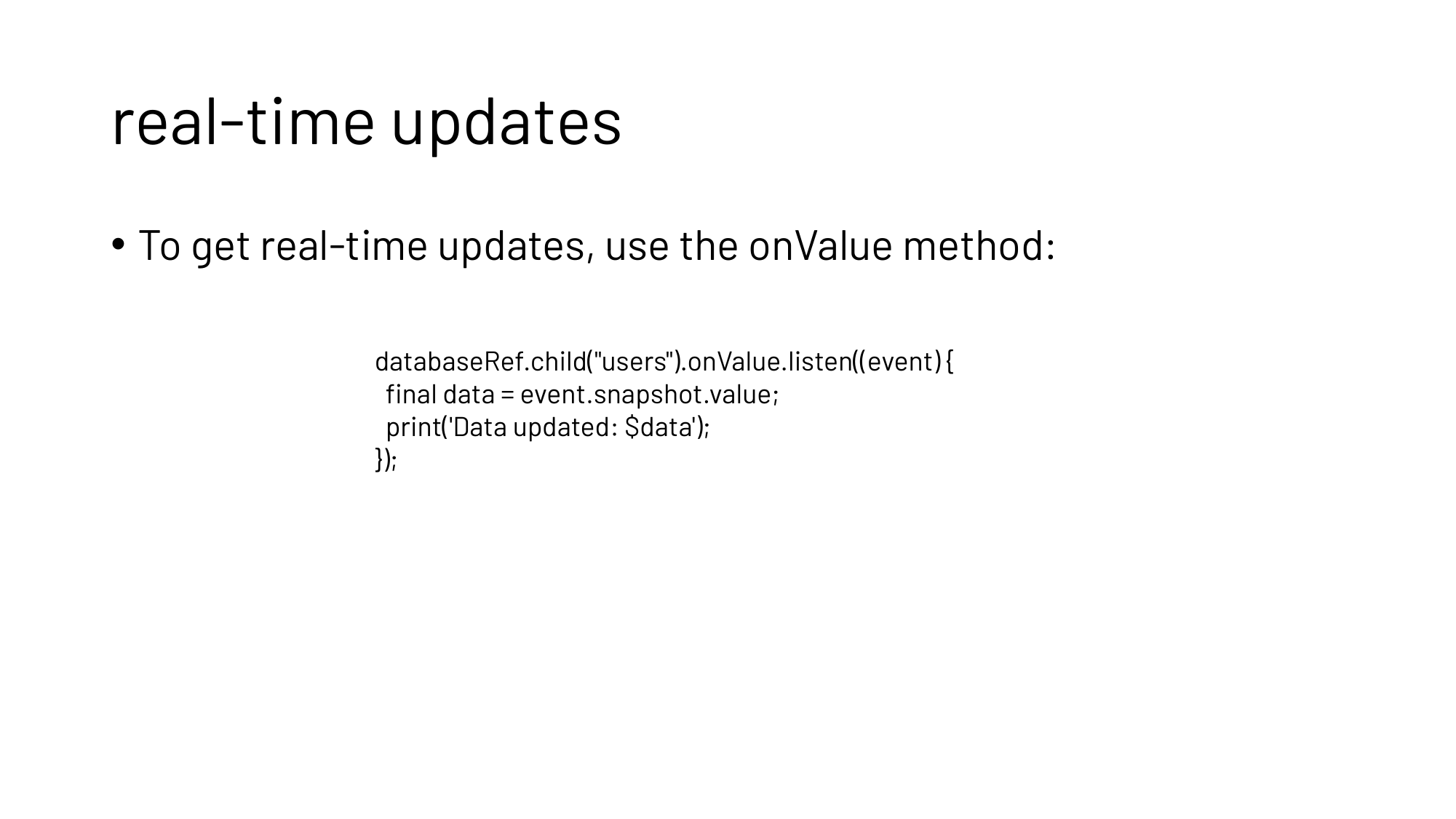

# real-time updates
To get real-time updates, use the onValue method:
databaseRef.child("users").onValue.listen((event) {
  final data = event.snapshot.value;
  print('Data updated: $data');
});